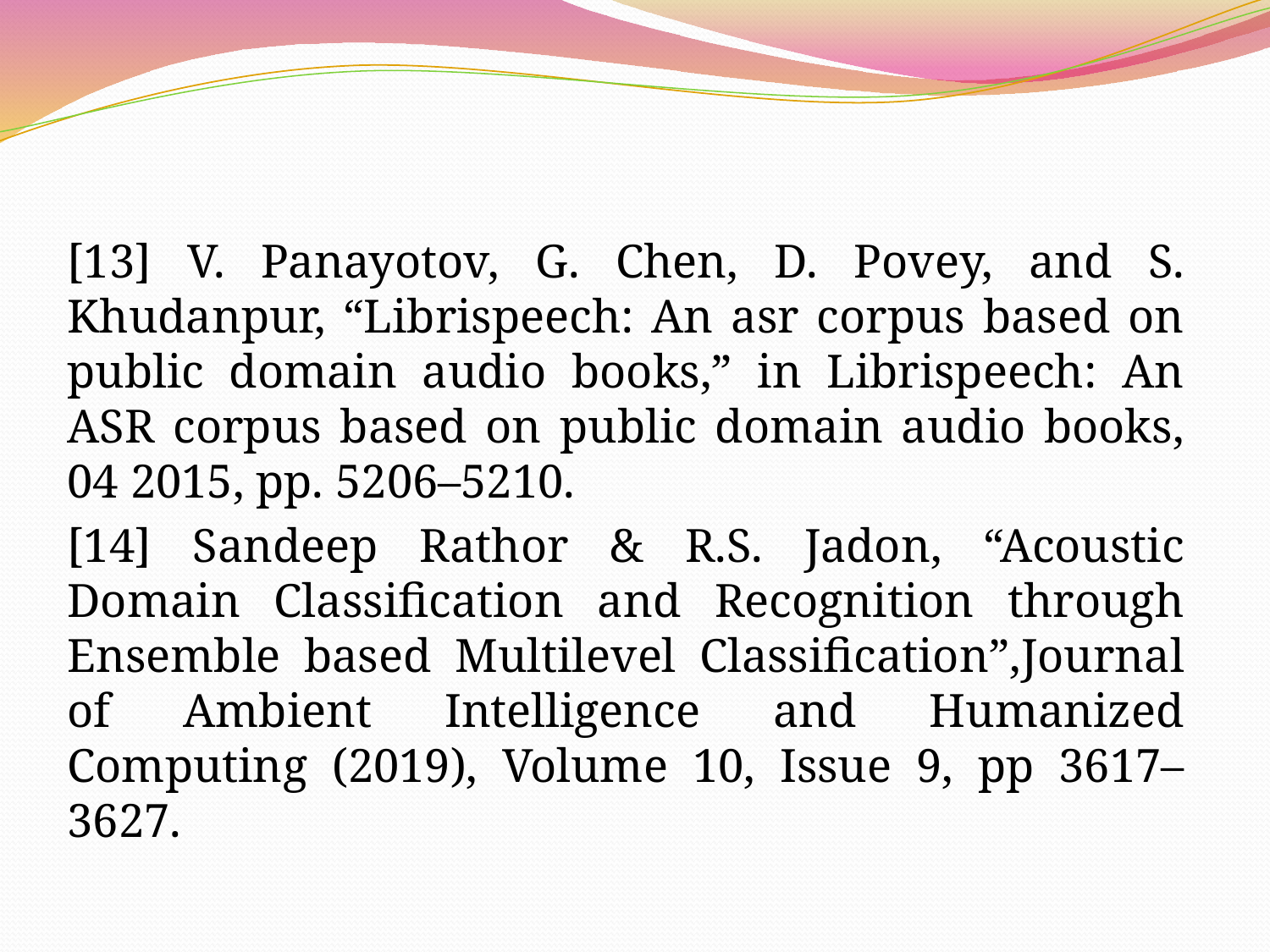

[13] V. Panayotov, G. Chen, D. Povey, and S. Khudanpur, “Librispeech: An asr corpus based on public domain audio books,” in Librispeech: An ASR corpus based on public domain audio books, 04 2015, pp. 5206–5210.
[14] Sandeep Rathor & R.S. Jadon, “Acoustic Domain Classification and Recognition through Ensemble based Multilevel Classification”,Journal of Ambient Intelligence and Humanized Computing (2019), Volume 10, Issue 9, pp 3617–3627.